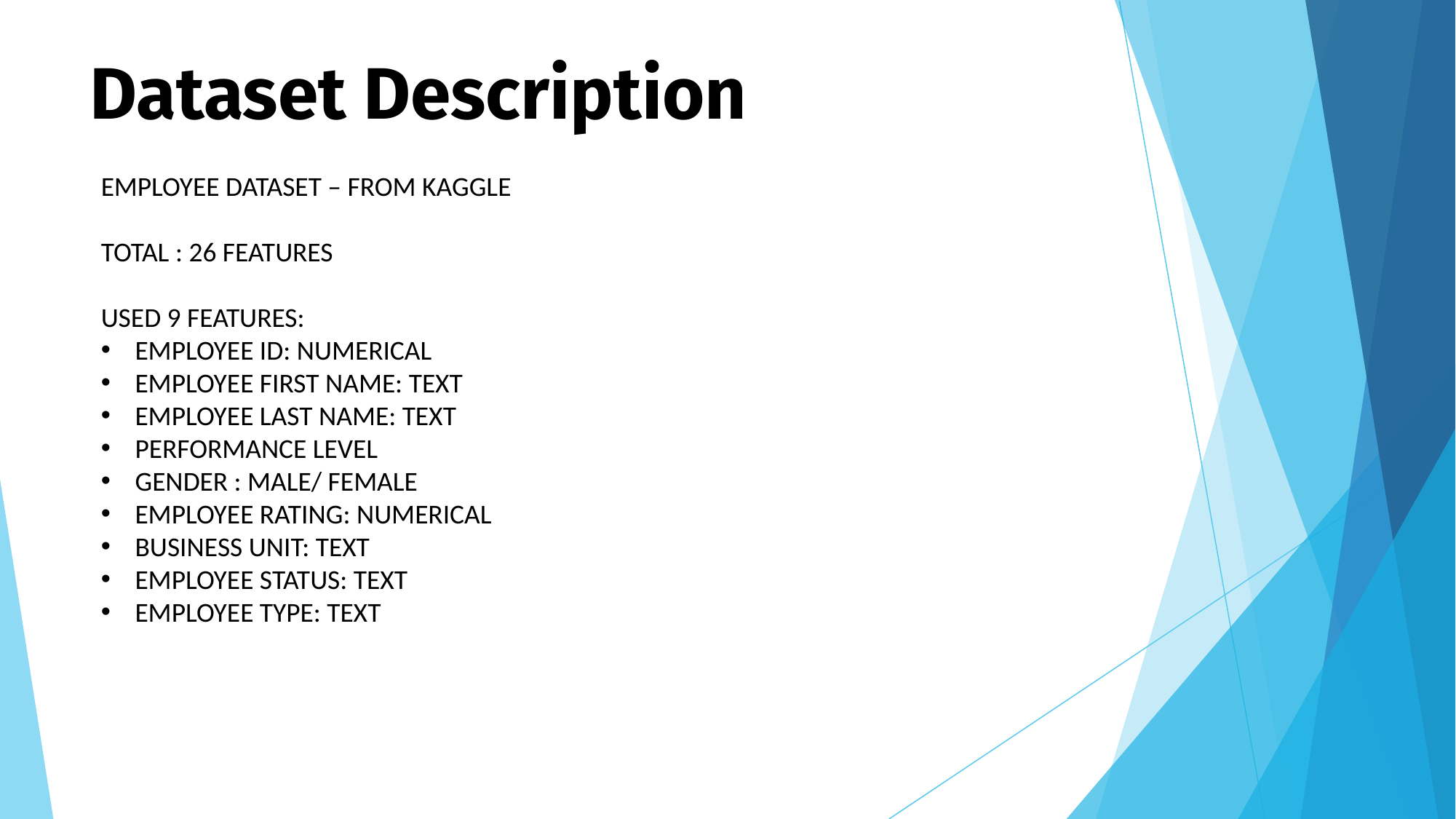

# Dataset Description
EMPLOYEE DATASET – FROM KAGGLE

TOTAL : 26 FEATURES

USED 9 FEATURES:
EMPLOYEE ID: NUMERICAL
EMPLOYEE FIRST NAME: TEXT
EMPLOYEE LAST NAME: TEXT
PERFORMANCE LEVEL
GENDER : MALE/ FEMALE
EMPLOYEE RATING: NUMERICAL
BUSINESS UNIT: TEXT
EMPLOYEE STATUS: TEXT
EMPLOYEE TYPE: TEXT